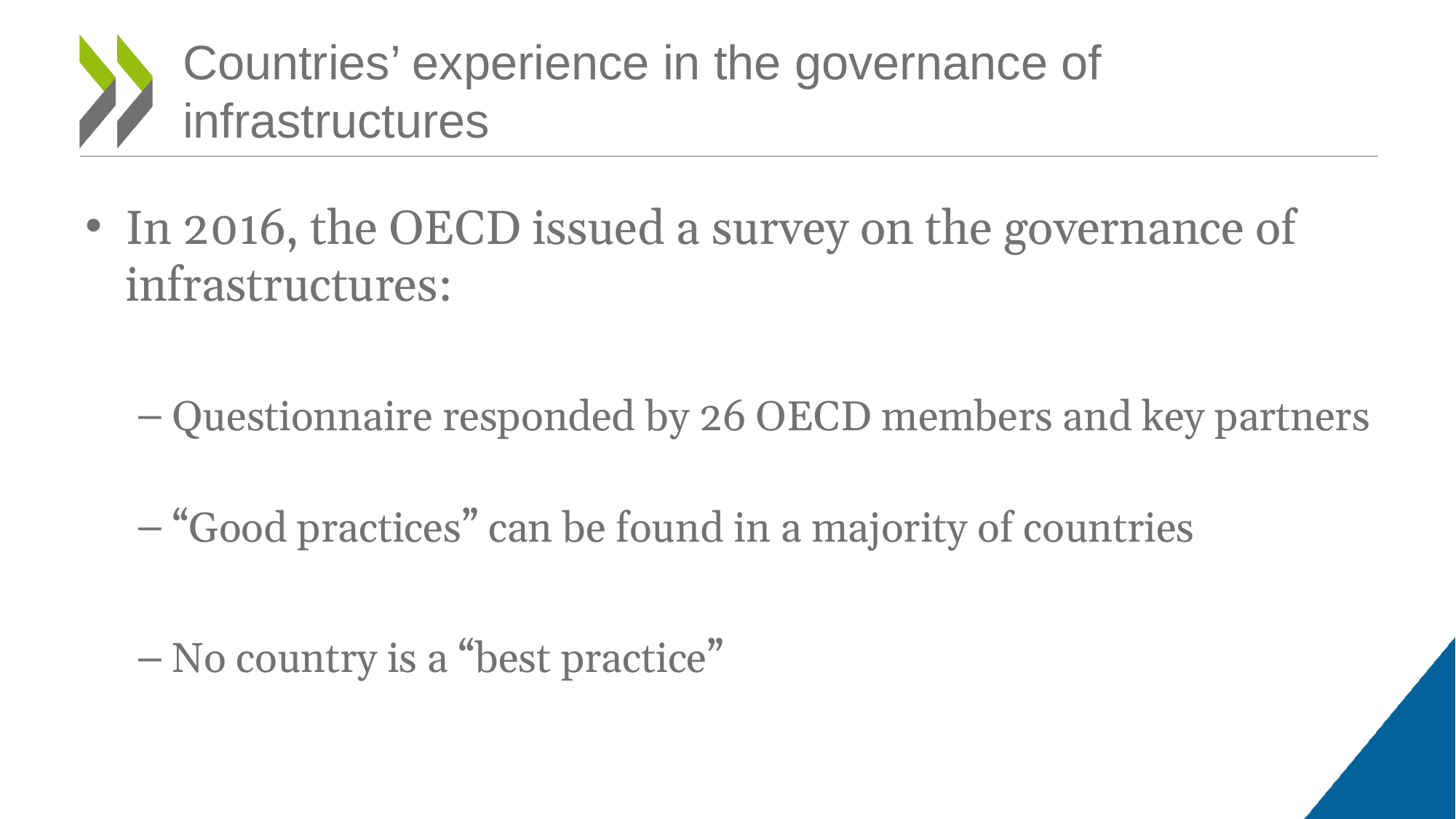

# Countries’ experience in the governance of infrastructures
In 2016, the OECD issued a survey on the governance of infrastructures:

Questionnaire responded by 26 OECD members and key partners

“Good practices” can be found in a majority of countries

No country is a “best practice”